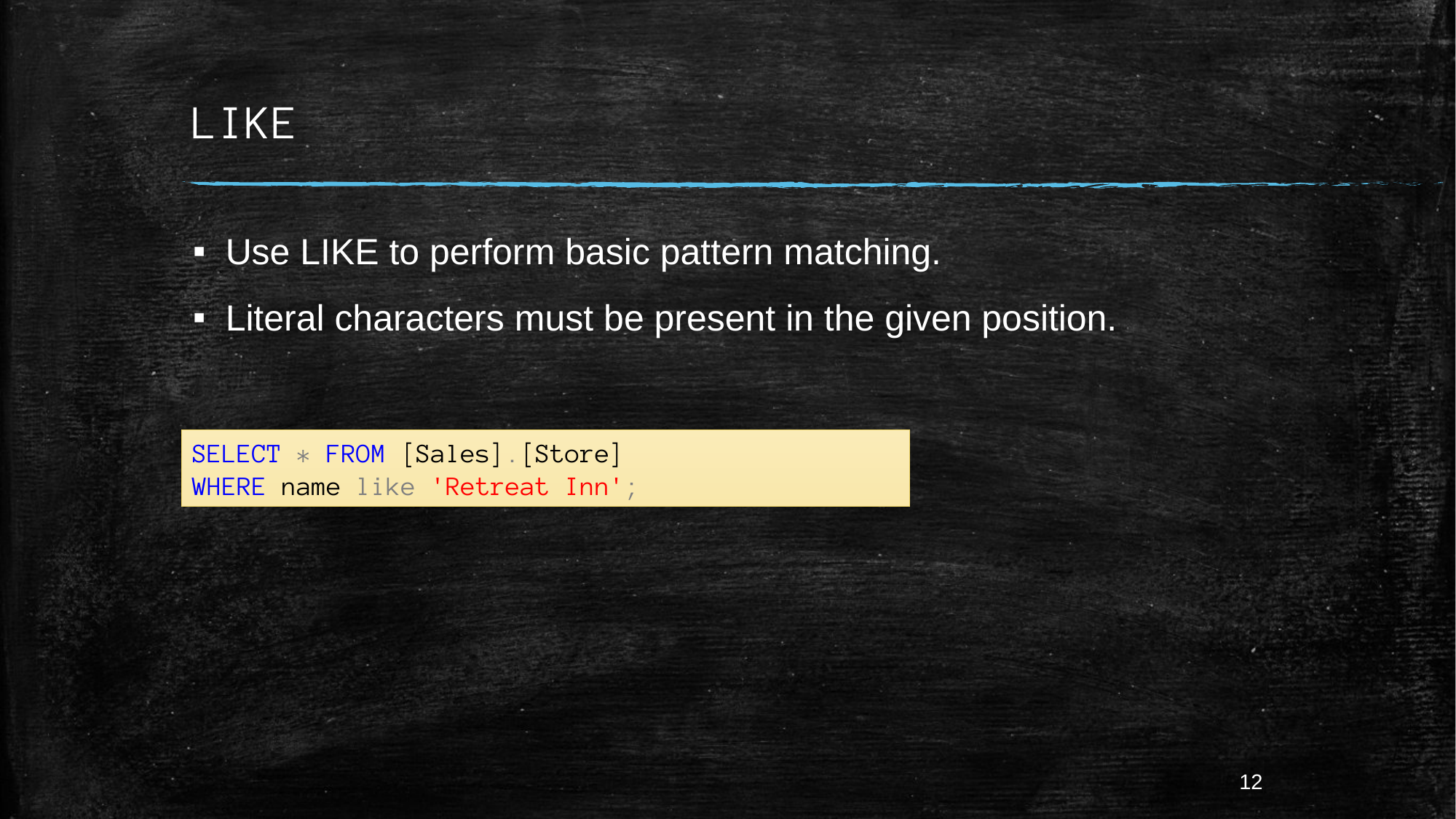

# LIKE
Use LIKE to perform basic pattern matching.
Literal characters must be present in the given position.
SELECT * FROM [Sales].[Store]
WHERE name like 'Retreat Inn';
12